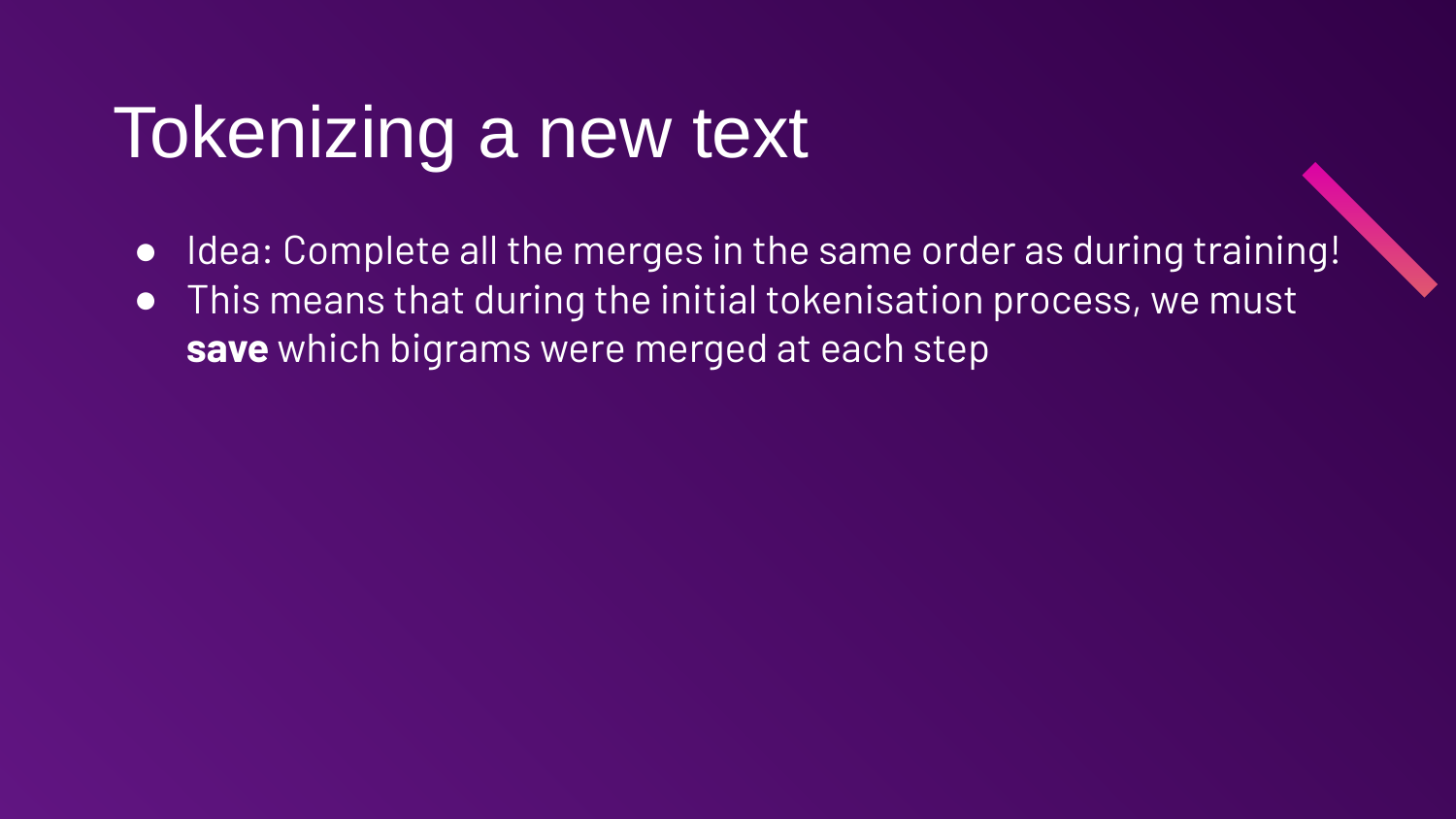

# Tokenizing a new text
Idea: Complete all the merges in the same order as during training!
This means that during the initial tokenisation process, we must save which bigrams were merged at each step